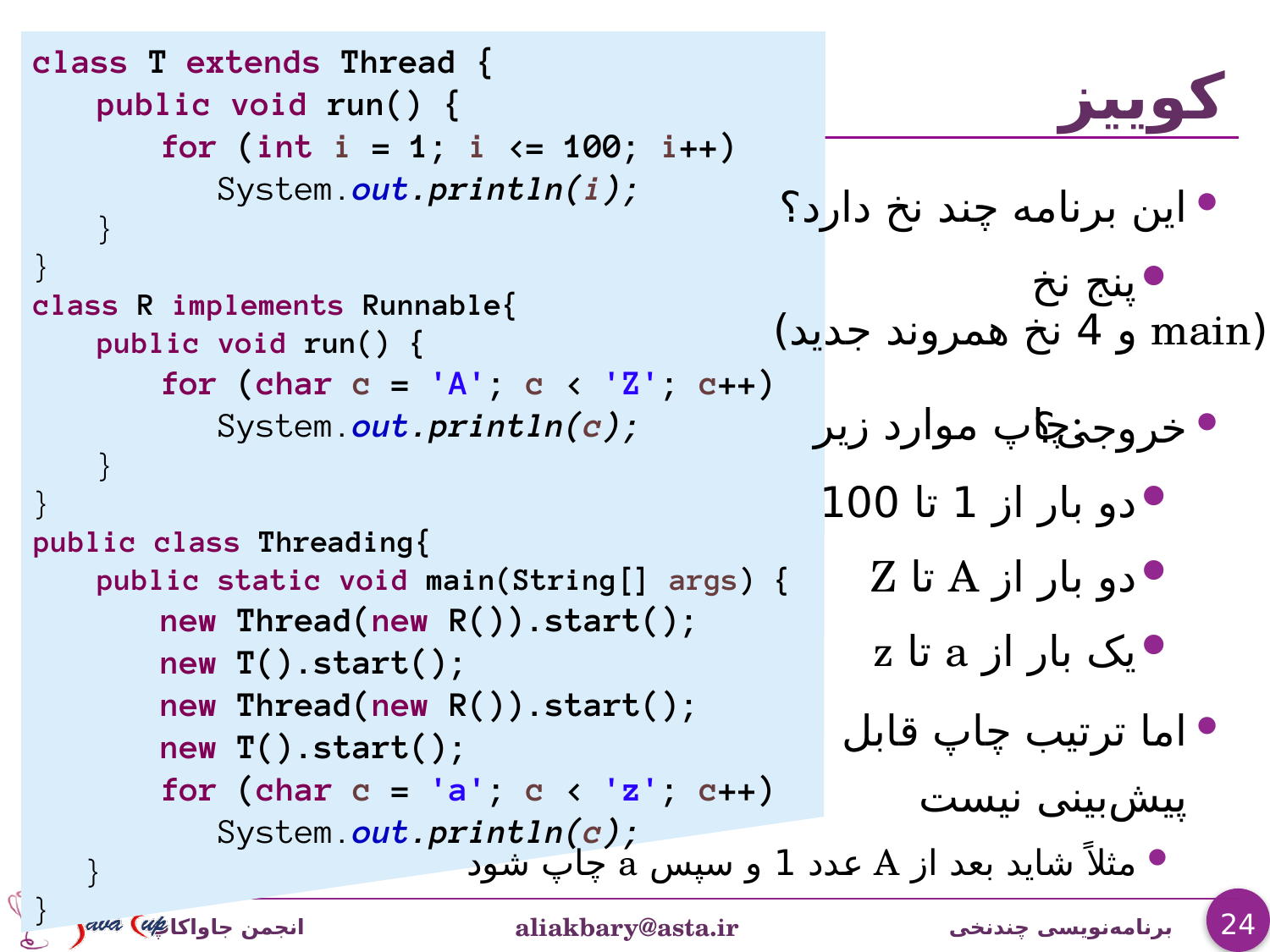

class T extends Thread {
public void run() {
for (int i = 1; i <= 100; i++)
   System.out.println(i);
}
}
class R implements Runnable{
public void run() {
for (char c = 'A'; c < 'Z'; c++)
   System.out.println(c);
}
}
public class Threading{
public static void main(String[] args) {
new Thread(new R()).start();
new T().start();
new Thread(new R()).start();
new T().start();
for (char c = 'a'; c < 'z'; c++)
   System.out.println(c);
   }
}
# کوییز
این برنامه چند نخ دارد؟
پنج نخ
خروجی؟
دو بار از 1 تا 100
دو بار از A تا Z
یک بار از a تا z
اما ترتیب چاپ قابل
پیش‌بینی نیست
مثلاً شاید بعد از A عدد 1 و سپس a چاپ شود

(main و 4 نخ همروند جدید)
چاپ موارد زیر: